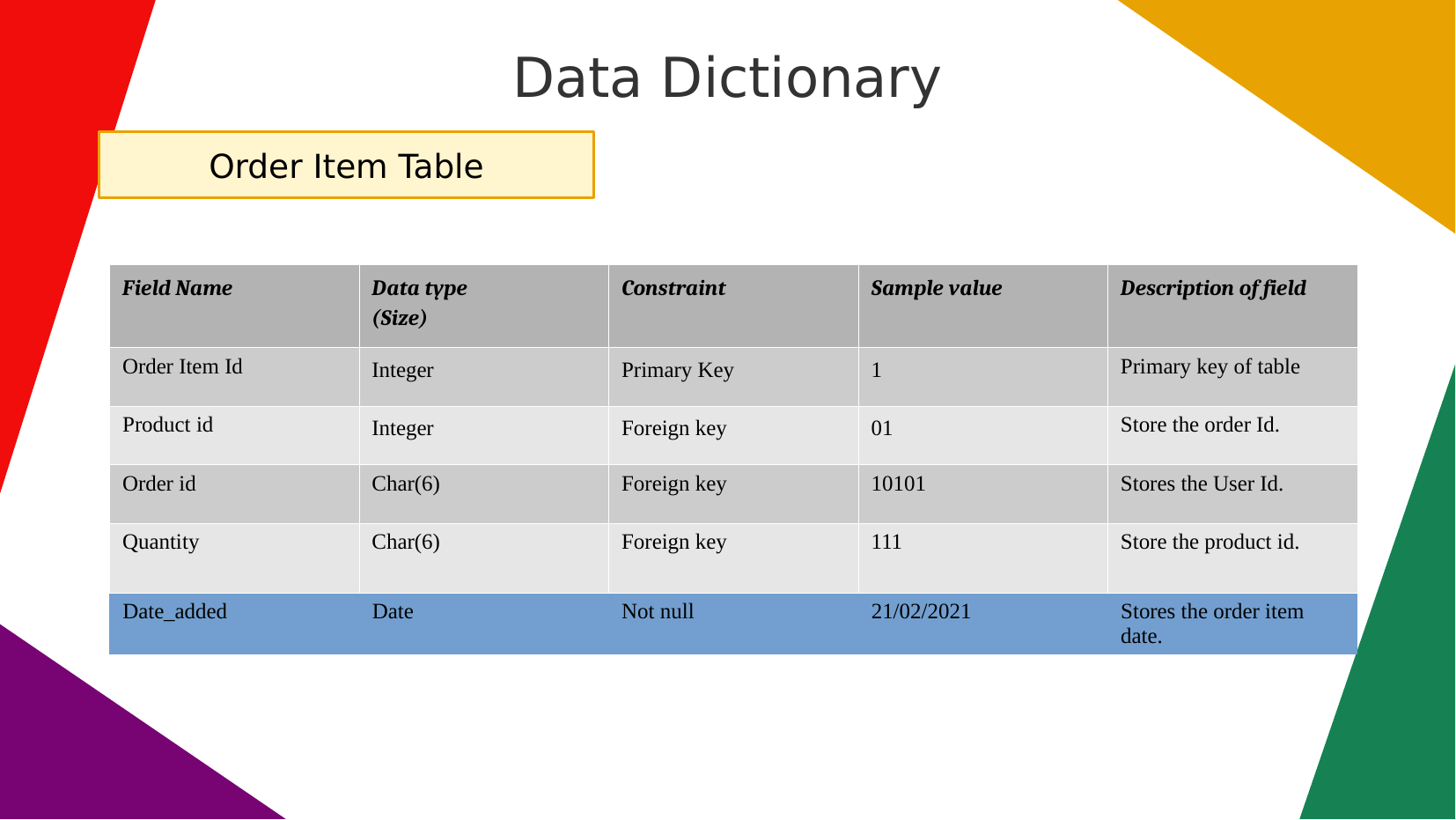

# Data Dictionary
Order Item Table
| Field Name | Data type (Size) | Constraint | Sample value | Description of field |
| --- | --- | --- | --- | --- |
| Order Item Id | Integer | Primary Key | 1 | Primary key of table |
| Product id | Integer | Foreign key | 01 | Store the order Id. |
| Order id | Char(6) | Foreign key | 10101 | Stores the User Id. |
| Quantity | Char(6) | Foreign key | 111 | Store the product id. |
| Date\_added | Date | Not null | 21/02/2021 | Stores the order item date. |